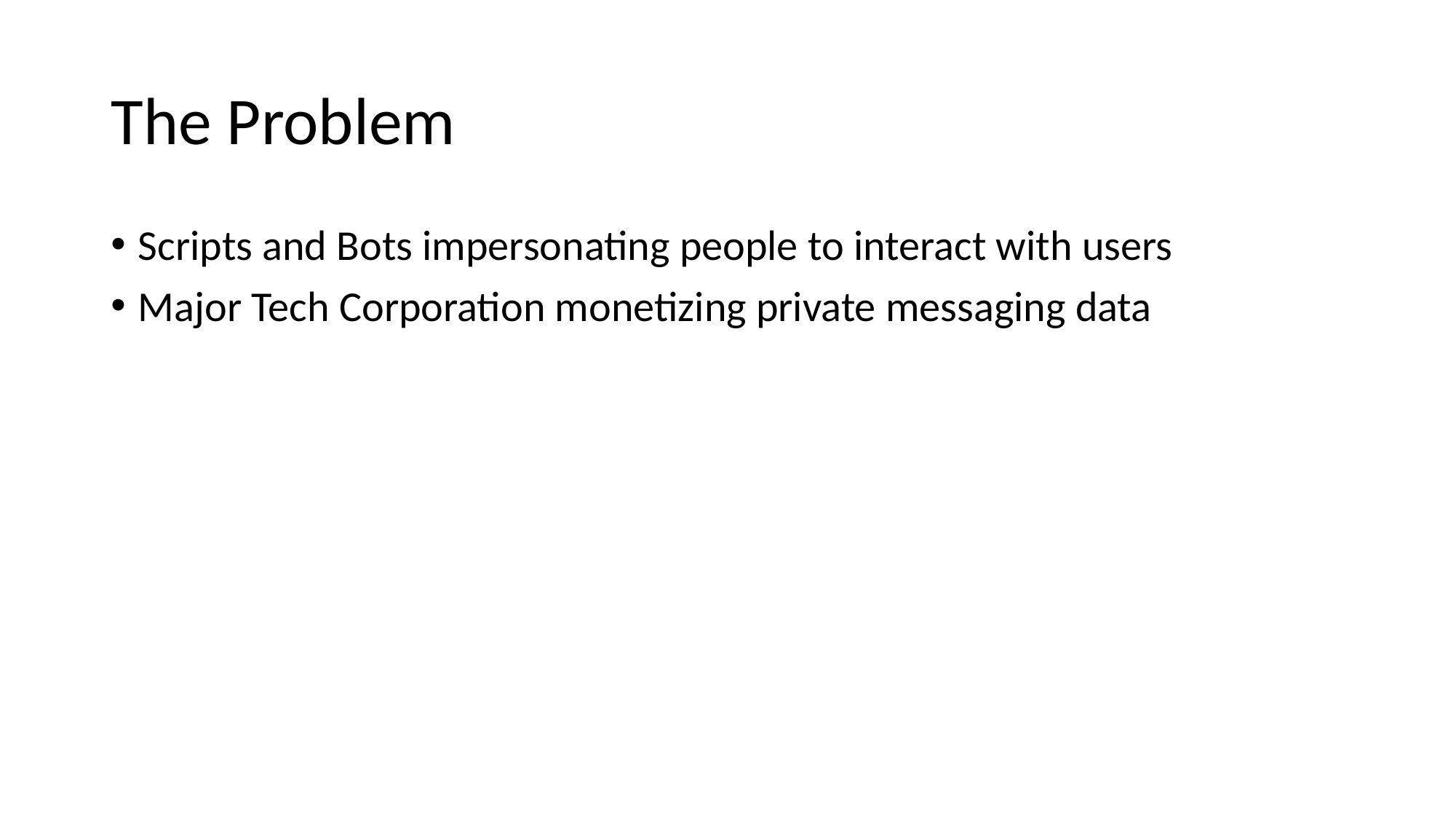

# The Problem
Scripts and Bots impersonating people to interact with users
Major Tech Corporation monetizing private messaging data